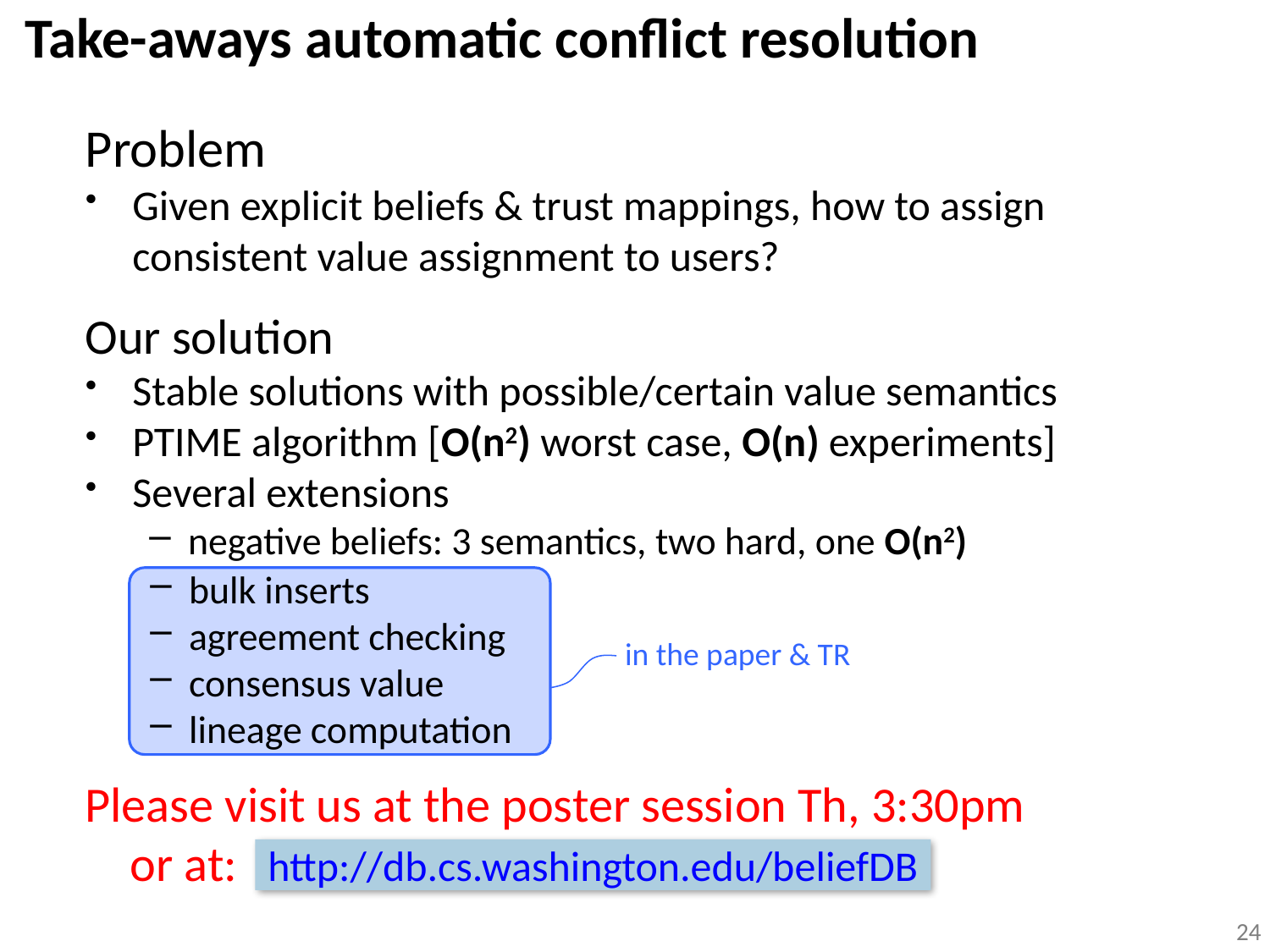

# Take-aways automatic conflict resolution
Problem
Given explicit beliefs & trust mappings, how to assign consistent value assignment to users?

Our solution
Stable solutions with possible/certain value semantics
PTIME algorithm [O(n2) worst case, O(n) experiments]
Several extensions
negative beliefs: 3 semantics, two hard, one O(n2)
bulk inserts
agreement checking
consensus value
lineage computation

in the paper & TR

Please visit us at the poster session Th, 3:30pm
    or at:
http://db.cs.washington.edu/beliefDB
24